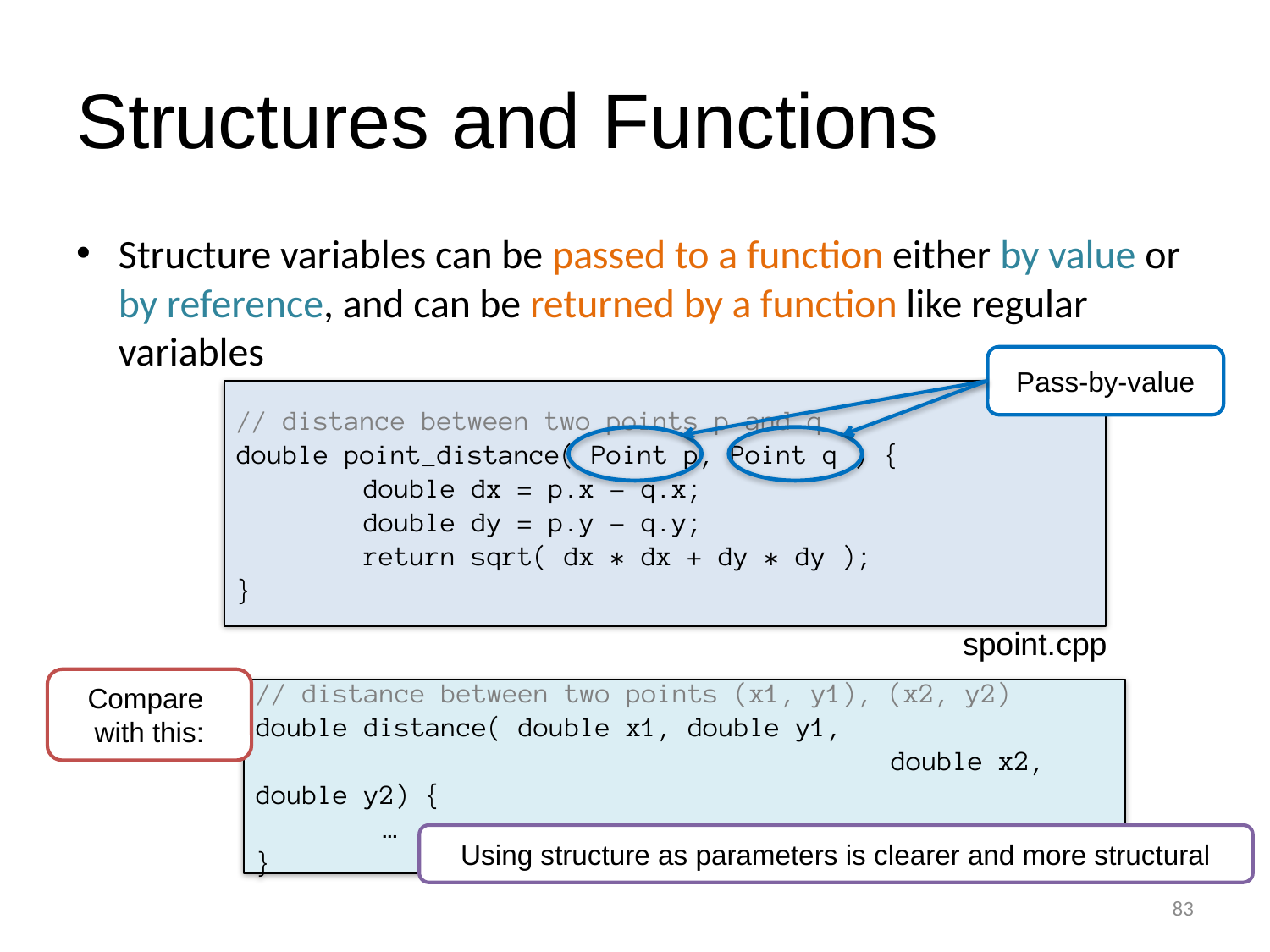

# Structures and Functions
Structure variables can be passed to a function either by value or by reference, and can be returned by a function like regular variables
Pass-by-value

// distance between two points p and q
double point_distance( Point p, Point q ) {
	double dx = p.x – q.x;
	double dy = p.y – q.y;
	return sqrt( dx * dx + dy * dy );
}
spoint.cpp
Compare
with this:
// distance between two points (x1, y1), (x2, y2)
double distance( double x1, double y1,
					double x2, double y2) {
	…
}
Using structure as parameters is clearer and more structural
83